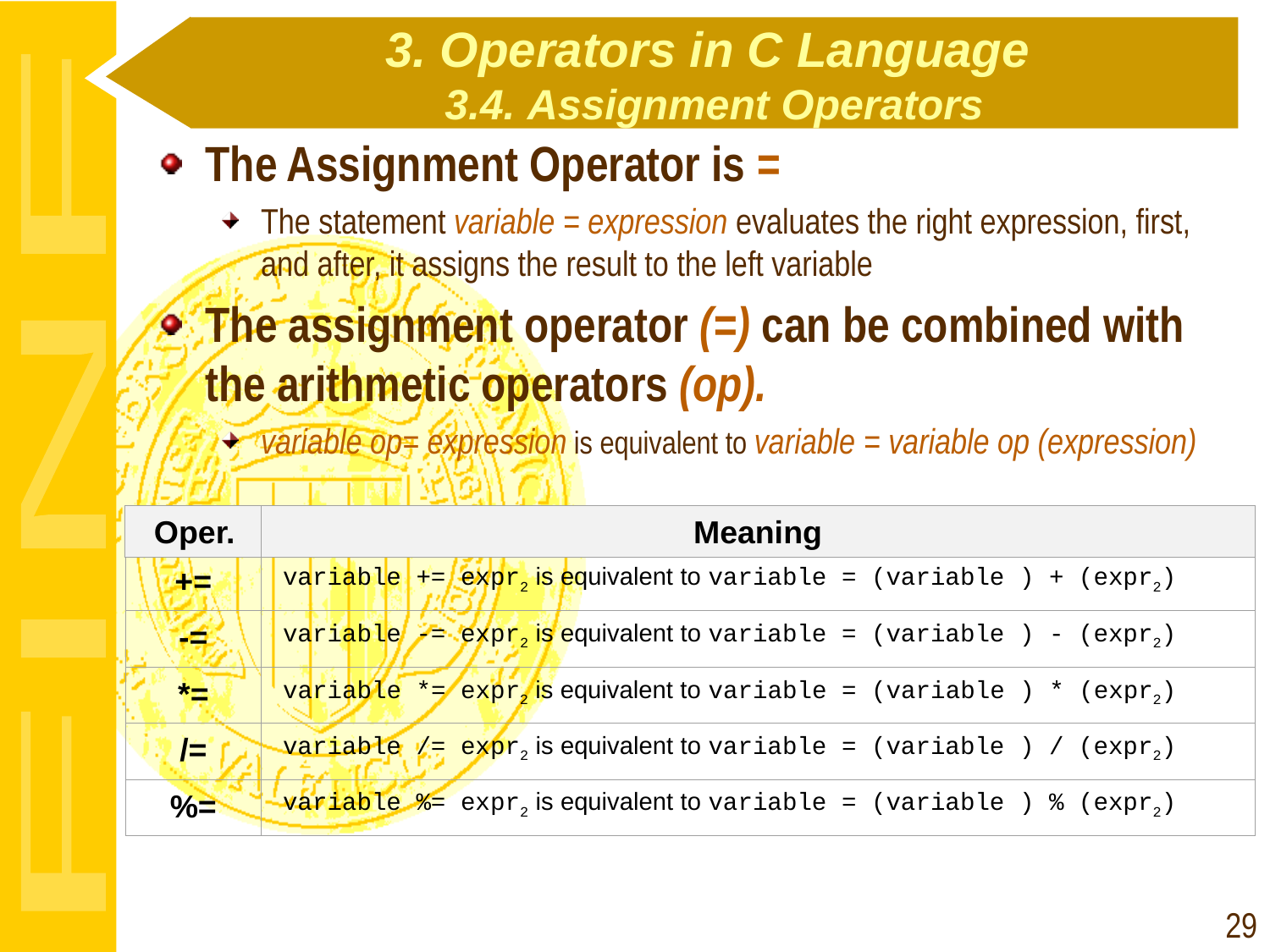

# 3. Operators in C Language 3.4. Assignment Operators
The Assignment Operator is =
The statement variable = expression evaluates the right expression, first, and after, it assigns the result to the left variable
The assignment operator (=) can be combined with the arithmetic operators (op).
variable op= expression is equivalent to variable = variable op (expression)

Oper.

Meaning

+=

variable += expr2 is equivalent to variable = (variable ) + (expr2)

-=

variable -= expr2 is equivalent to variable = (variable ) - (expr2)

*=

variable *= expr2 is equivalent to variable = (variable ) * (expr2)

/=

variable /= expr2 is equivalent to variable = (variable ) / (expr2)

%=

variable %= expr2 is equivalent to variable = (variable ) % (expr2)